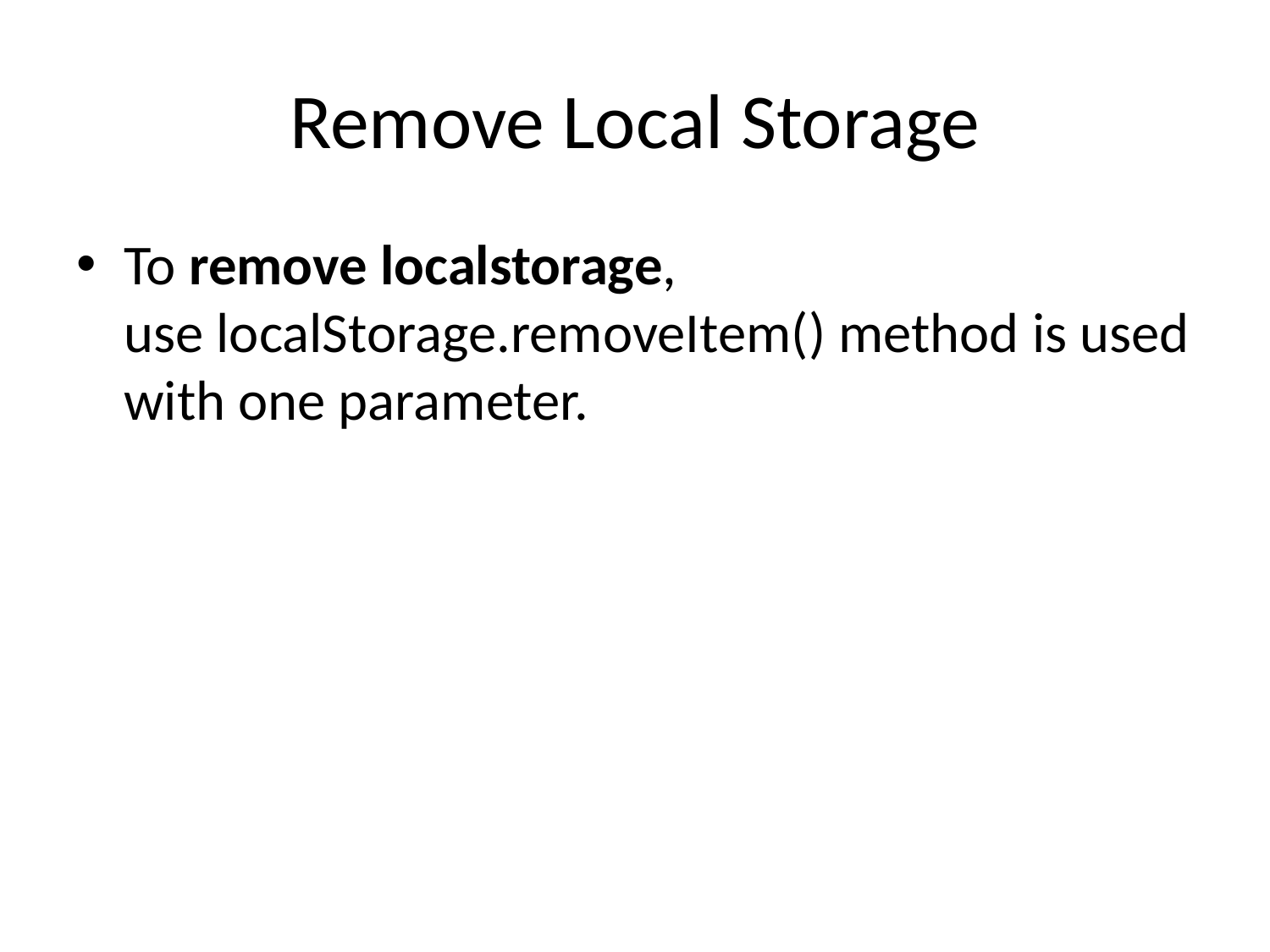

# Remove Local Storage
To remove localstorage, use localStorage.removeItem() method is used with one parameter.